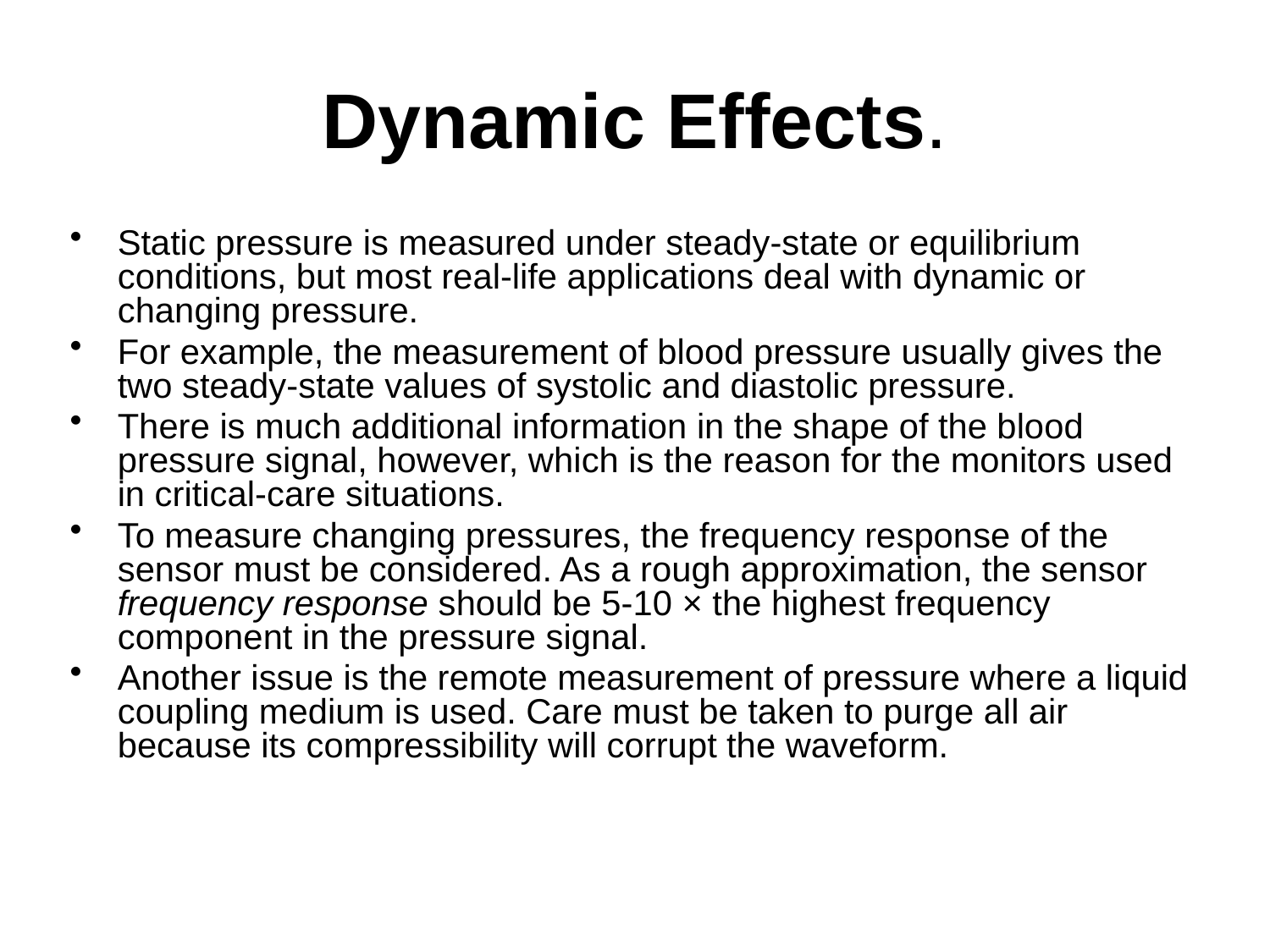

Dynamic Effects.
Static pressure is measured under steady-state or equilibrium conditions, but most real-life applications deal with dynamic or changing pressure.
For example, the measurement of blood pressure usually gives the two steady-state values of systolic and diastolic pressure.
There is much additional information in the shape of the blood pressure signal, however, which is the reason for the monitors used in critical-care situations.
To measure changing pressures, the frequency response of the sensor must be considered. As a rough approximation, the sensor frequency response should be 5-10 × the highest frequency component in the pressure signal.
Another issue is the remote measurement of pressure where a liquid coupling medium is used. Care must be taken to purge all air because its compressibility will corrupt the waveform.